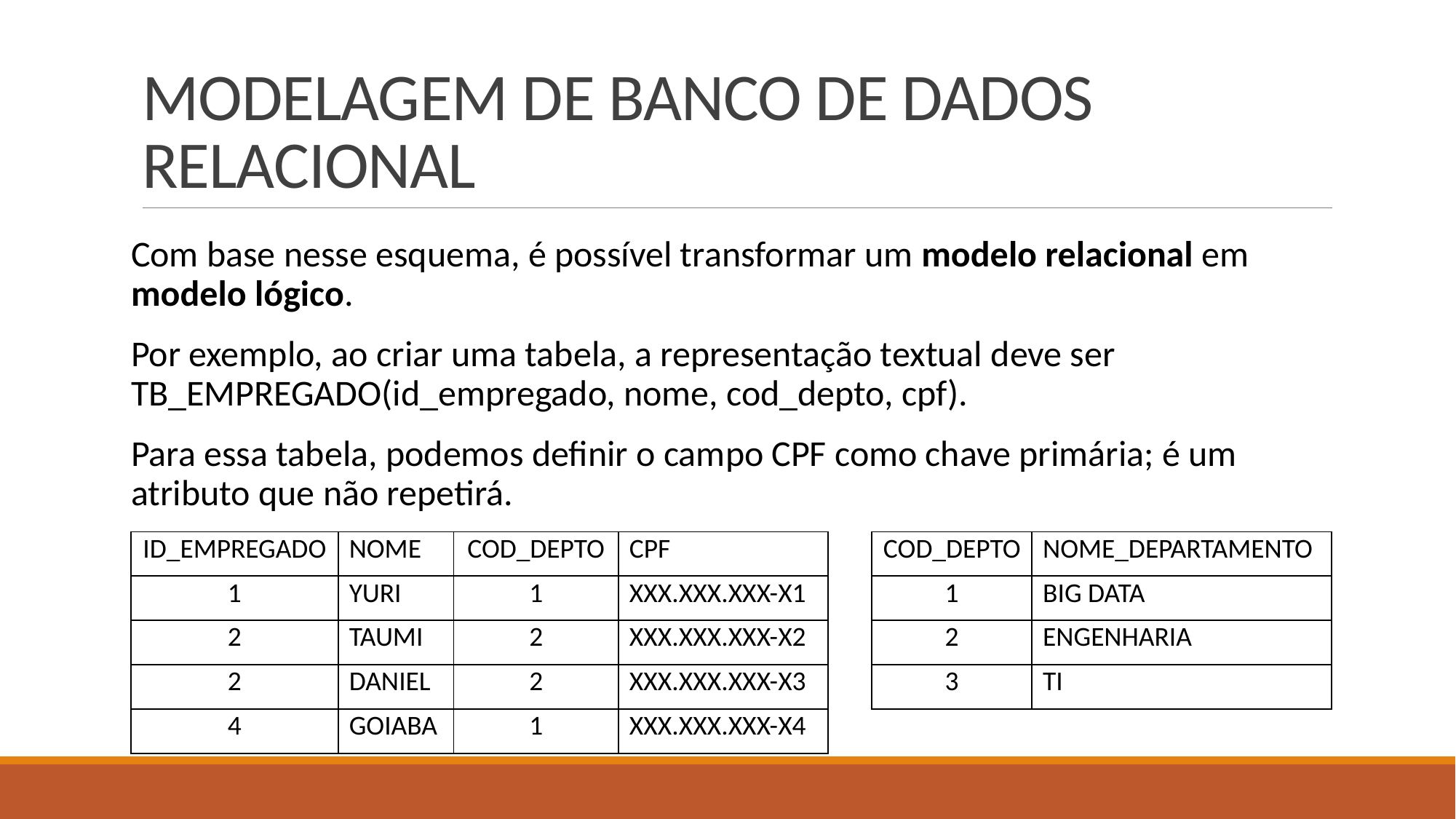

# MODELAGEM DE BANCO DE DADOS RELACIONAL
Com base nesse esquema, é possível transformar um modelo relacional em modelo lógico.
Por exemplo, ao criar uma tabela, a representação textual deve ser TB_EMPREGADO(id_empregado, nome, cod_depto, cpf).
Para essa tabela, podemos definir o campo CPF como chave primária; é um atributo que não repetirá.
| ID\_EMPREGADO | NOME | COD\_DEPTO | CPF |
| --- | --- | --- | --- |
| 1 | YURI | 1 | XXX.XXX.XXX-X1 |
| 2 | TAUMI | 2 | XXX.XXX.XXX-X2 |
| 2 | DANIEL | 2 | XXX.XXX.XXX-X3 |
| 4 | GOIABA | 1 | XXX.XXX.XXX-X4 |
| COD\_DEPTO | NOME\_DEPARTAMENTO |
| --- | --- |
| 1 | BIG DATA |
| 2 | ENGENHARIA |
| 3 | TI |